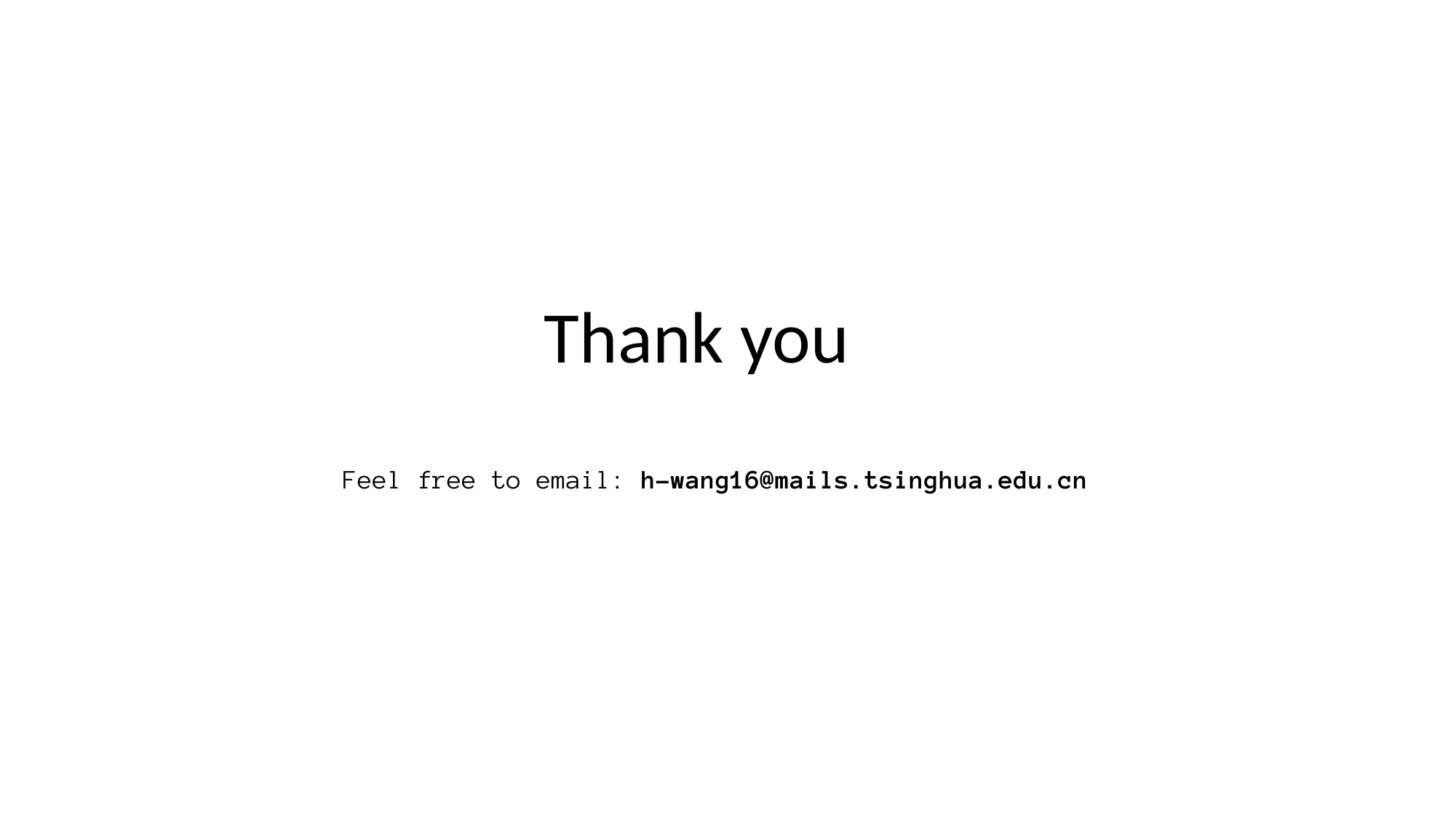

Thank you
Feel free to email: h-wang16@mails.tsinghua.edu.cn